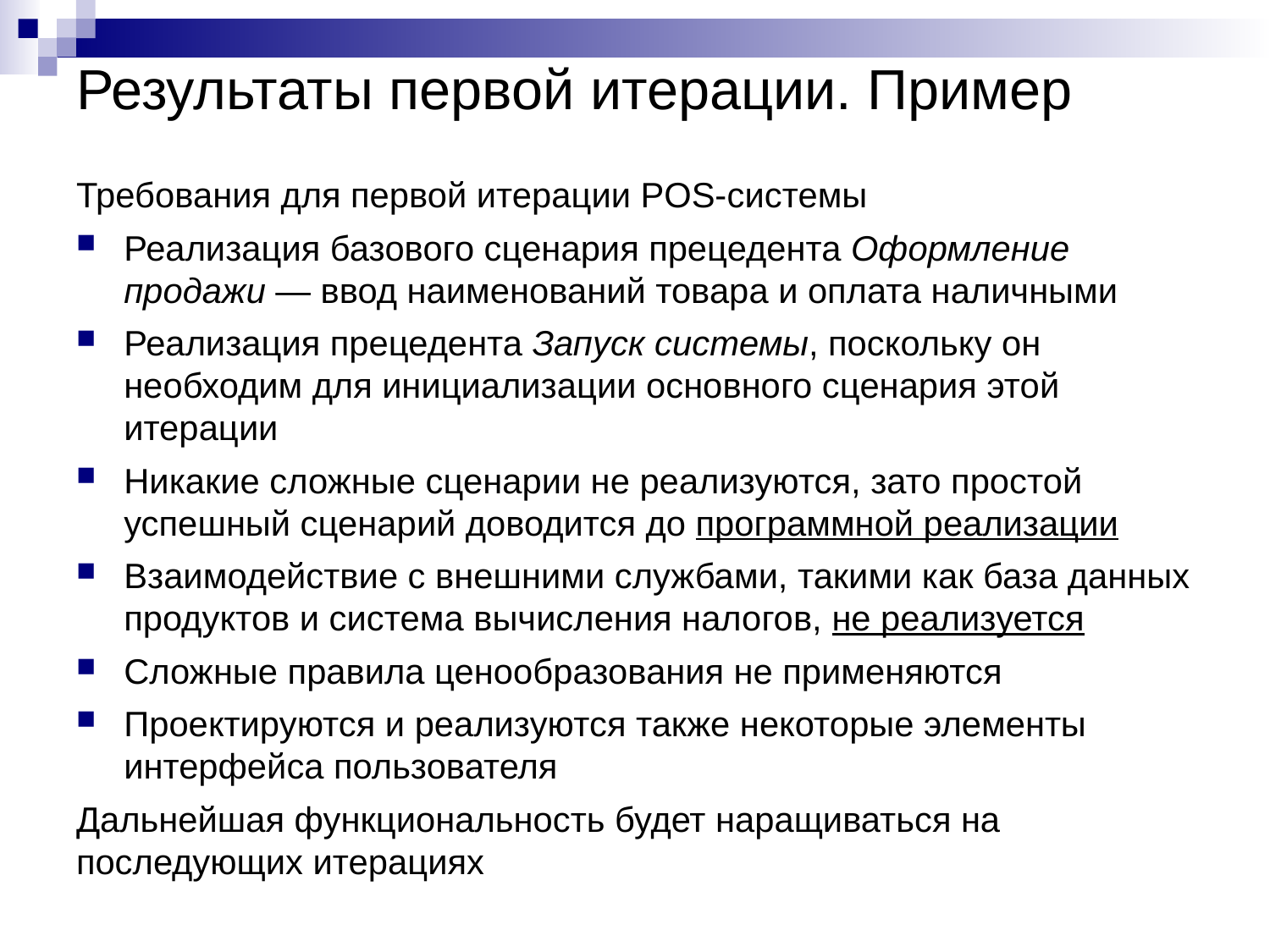

# Результаты первой итерации. Пример
Требования для первой итерации POS-системы
Реализация базового сценария прецедента Оформление продажи — ввод наименований товара и оплата наличными
Реализация прецедента Запуск системы, поскольку он необходим для инициализации основного сценария этой итерации
Никакие сложные сценарии не реализуются, зато простой успешный сценарий доводится до программной реализации
Взаимодействие с внешними службами, такими как база данных продуктов и система вычисления налогов, не реализуется
Сложные правила ценообразования не применяются
Проектируются и реализуются также некоторые элементы интерфейса пользователя
Дальнейшая функциональность будет наращиваться на последующих итерациях